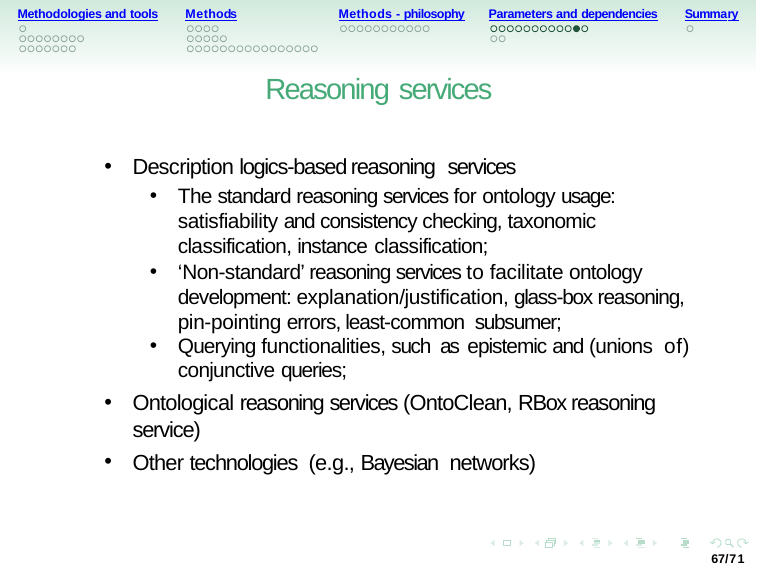

Methodologies and tools
Methods
Methods - philosophy
Parameters and dependencies
Summary

Reasoning services

Description logics-based reasoning  services
The standard reasoning services for ontology usage:  satisfiability and consistency checking, taxonomic  classification, instance classification;
‘Non-standard’ reasoning services to facilitate ontology  development: explanation/justification, glass-box reasoning,  pin-pointing errors, least-common subsumer;
Querying functionalities, such  as  epistemic and (unions  of) conjunctive queries;
Ontological reasoning services (OntoClean, RBox reasoning  service)
Other technologies  (e.g., Bayesian  networks)

67/71